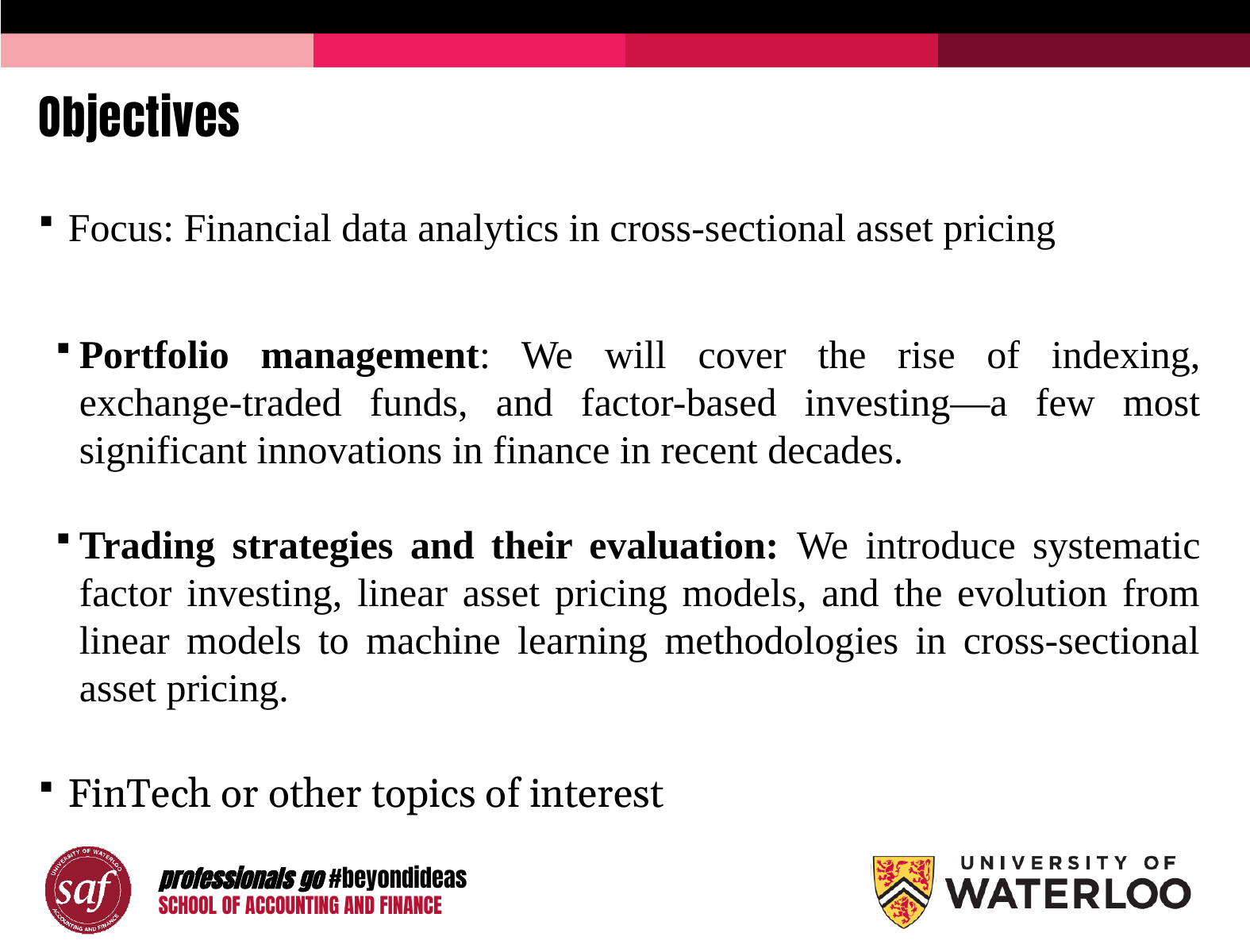

# Objectives
Focus: Financial data analytics in cross-sectional asset pricing

Portfolio management: We will cover the rise of indexing, exchange-traded funds, and factor-based investing—a few most significant innovations in finance in recent decades.

Trading strategies and their evaluation: We introduce systematic factor investing, linear asset pricing models, and the evolution from linear models to machine learning methodologies in cross-sectional asset pricing.

FinTech or other topics of interest